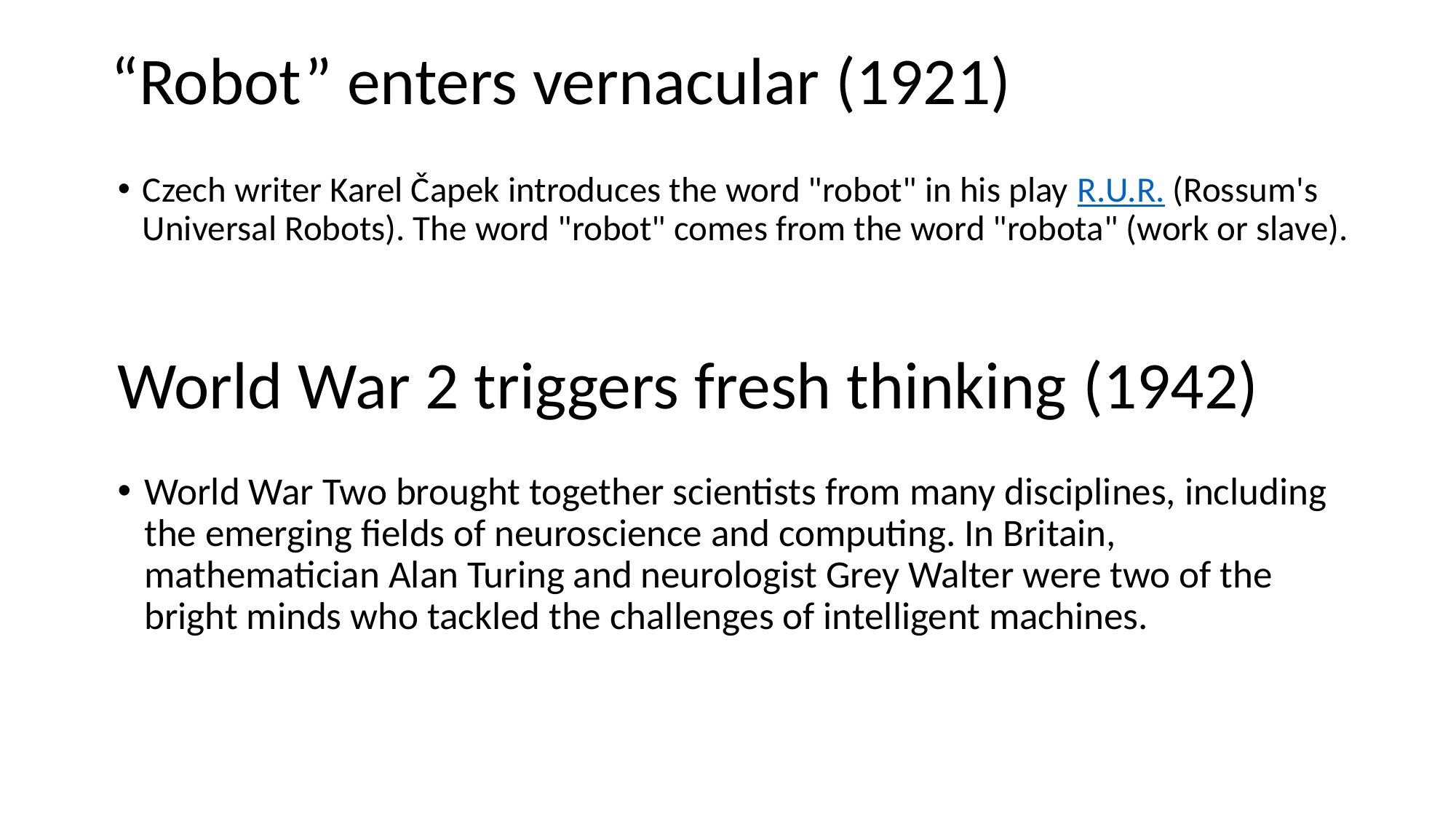

# “Robot” enters vernacular (1921)

Czech writer Karel Čapek introduces the word "robot" in his play R.U.R. (Rossum's Universal Robots). The word "robot" comes from the word "robota" (work or slave).
World War 2 triggers fresh thinking (1942)
World War Two brought together scientists from many disciplines, including the emerging fields of neuroscience and computing. In Britain, mathematician Alan Turing and neurologist Grey Walter were two of the bright minds who tackled the challenges of intelligent machines.